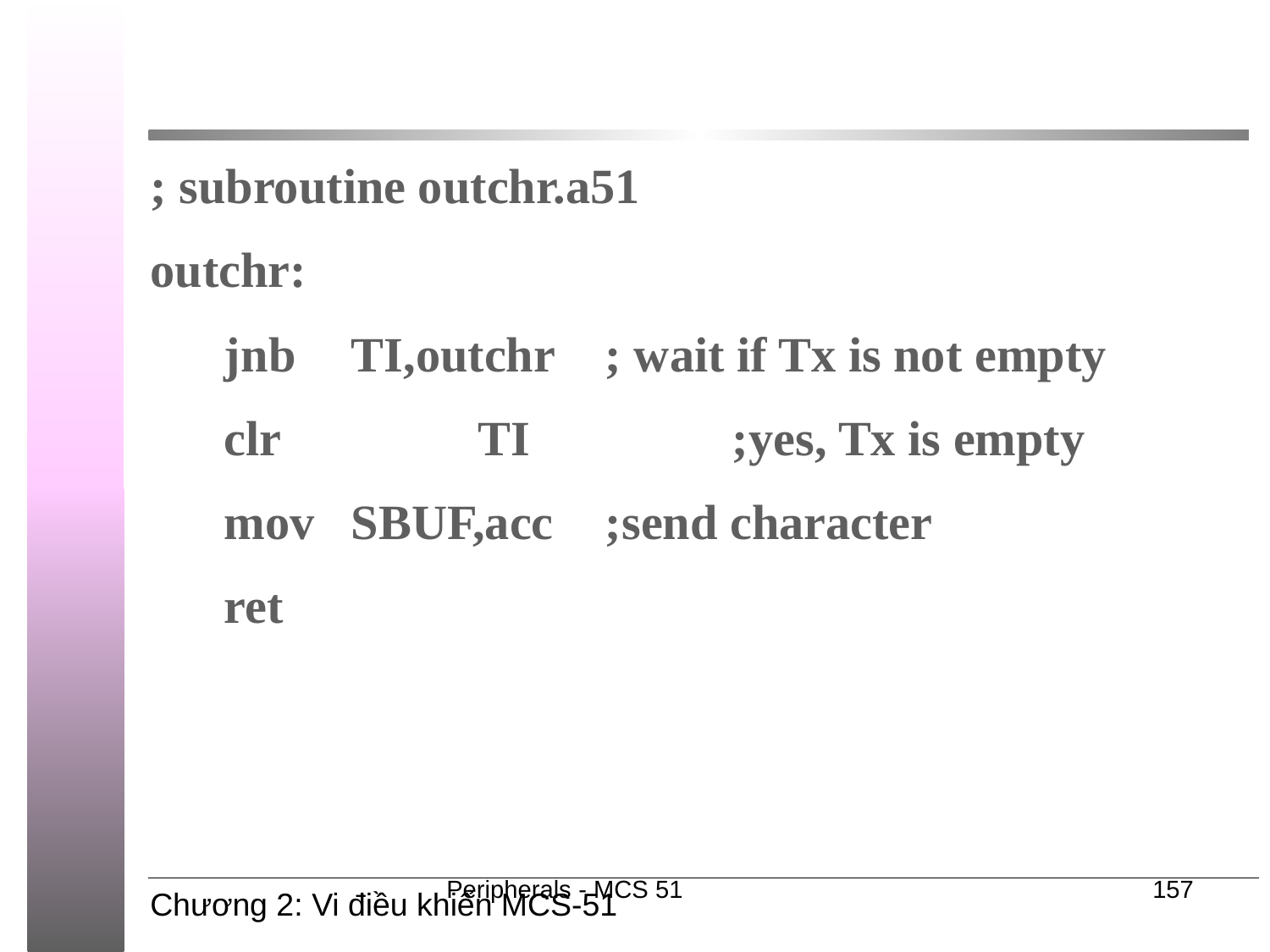

#
; subroutine outchr.a51
outchr:
	jnb	TI,outchr	; wait if Tx is not empty
	clr		TI		;yes, Tx is empty
	mov	SBUF,acc	;send character
	ret

Peripherals - MCS 51
157